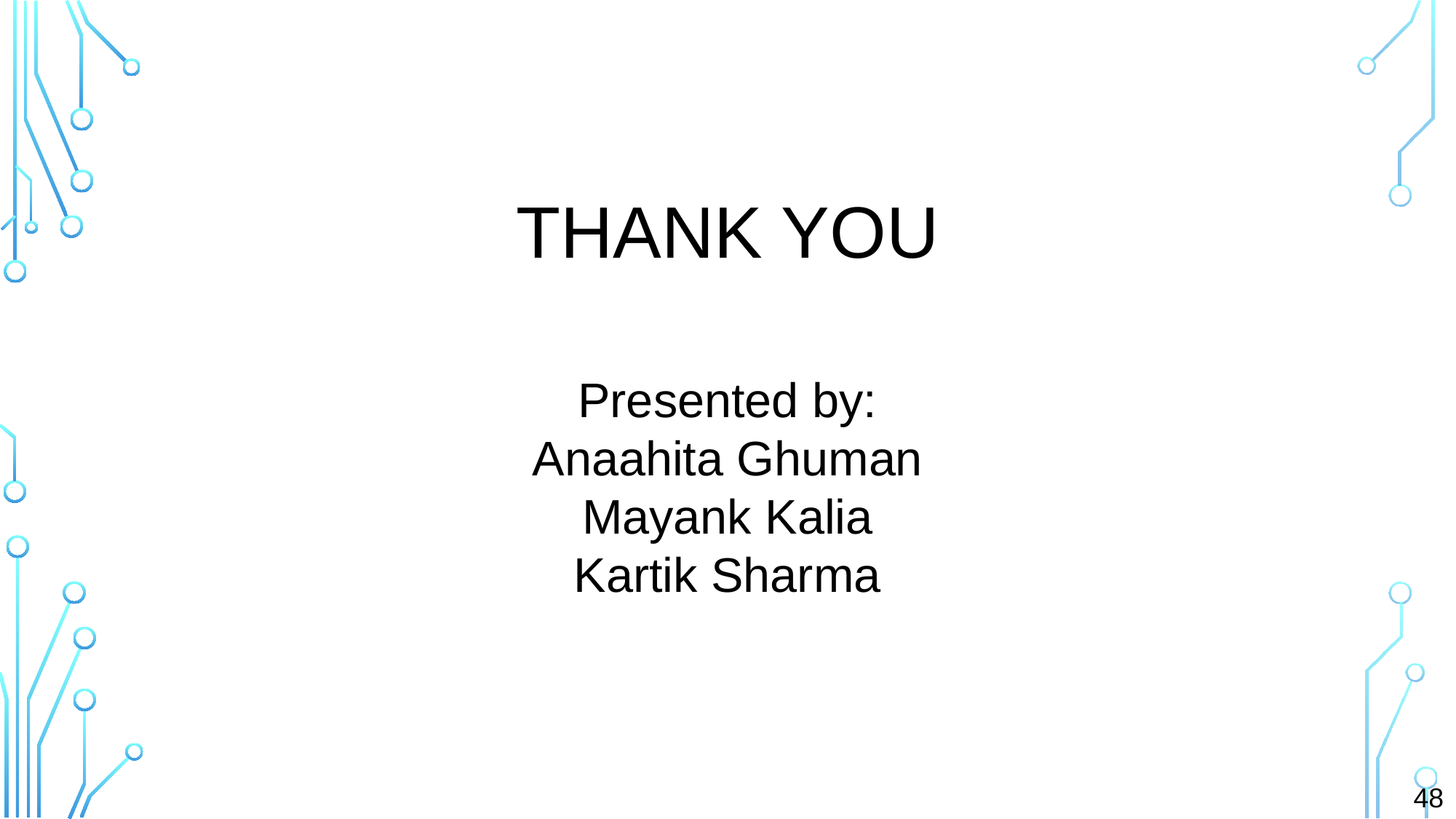

THANK YOU
Presented by:
Anaahita Ghuman
Mayank Kalia
Kartik Sharma
48